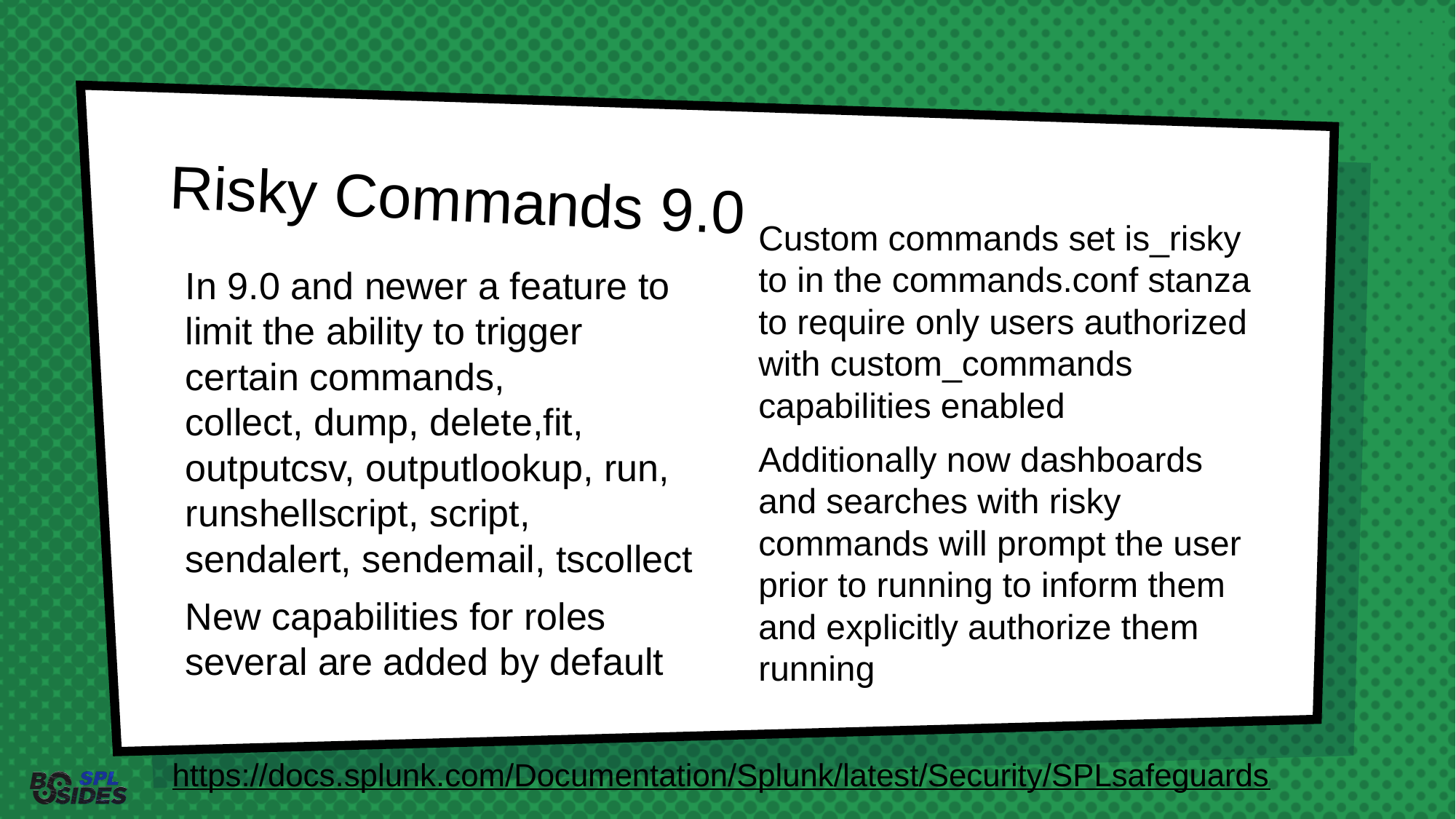

# Risky Commands 9.0
Custom commands set is_risky to in the commands.conf stanza to require only users authorized with custom_commands capabilities enabled
Additionally now dashboards and searches with risky commands will prompt the user prior to running to inform them and explicitly authorize them running
In 9.0 and newer a feature to limit the ability to trigger certain commands,
collect, dump, delete,fit, outputcsv, outputlookup, run, runshellscript, script, sendalert, sendemail, tscollect
New capabilities for roles several are added by default
https://docs.splunk.com/Documentation/Splunk/latest/Security/SPLsafeguards